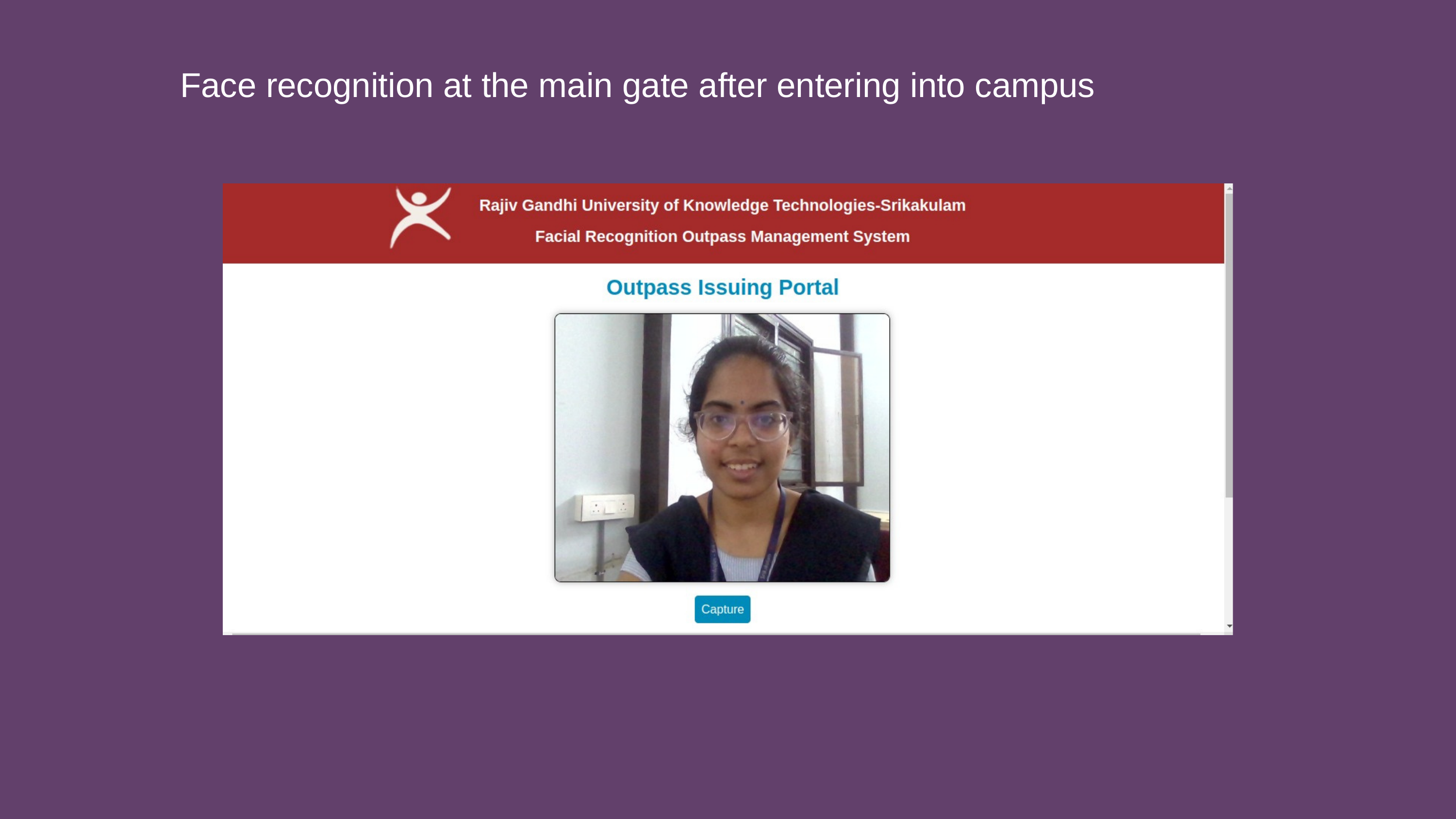

Face recognition at the main gate after entering into campus